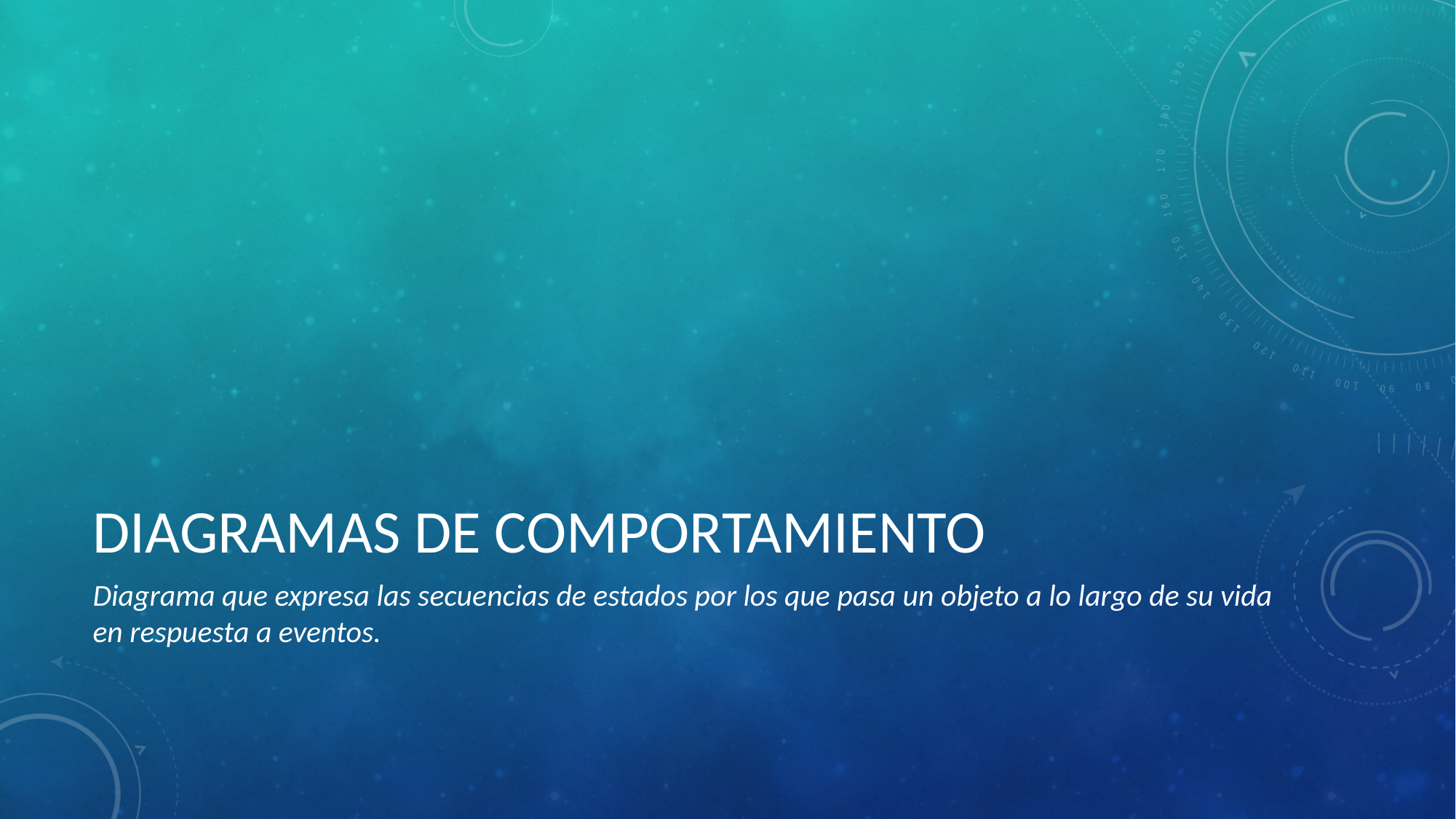

# Diagramas de Comportamiento
Diagrama que expresa las secuencias de estados por los que pasa un objeto a lo largo de su vida en respuesta a eventos.